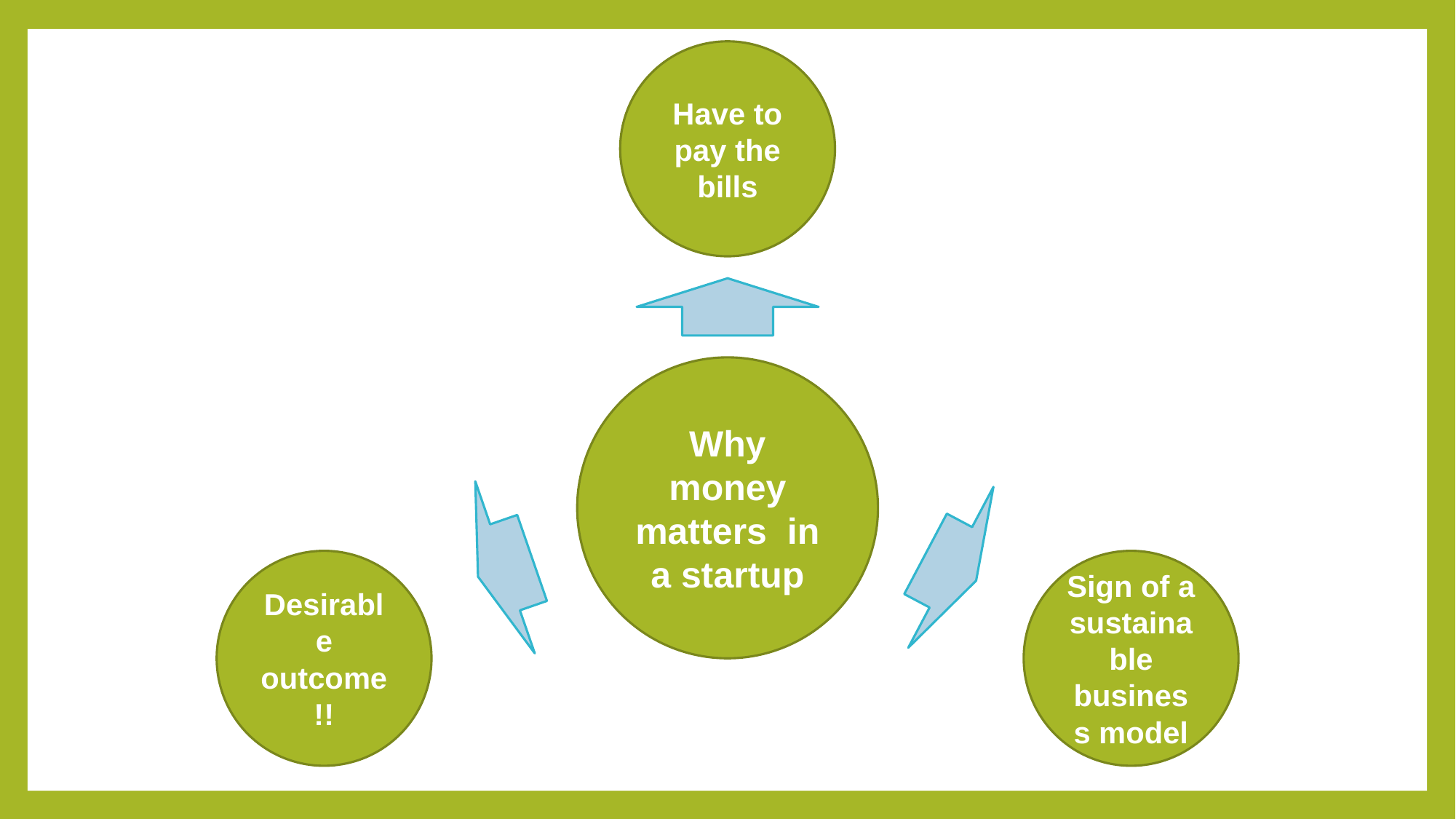

Have to pay the bills

Why money matters  in a startup

Desirable outcome !!
Sign of a sustainable business model